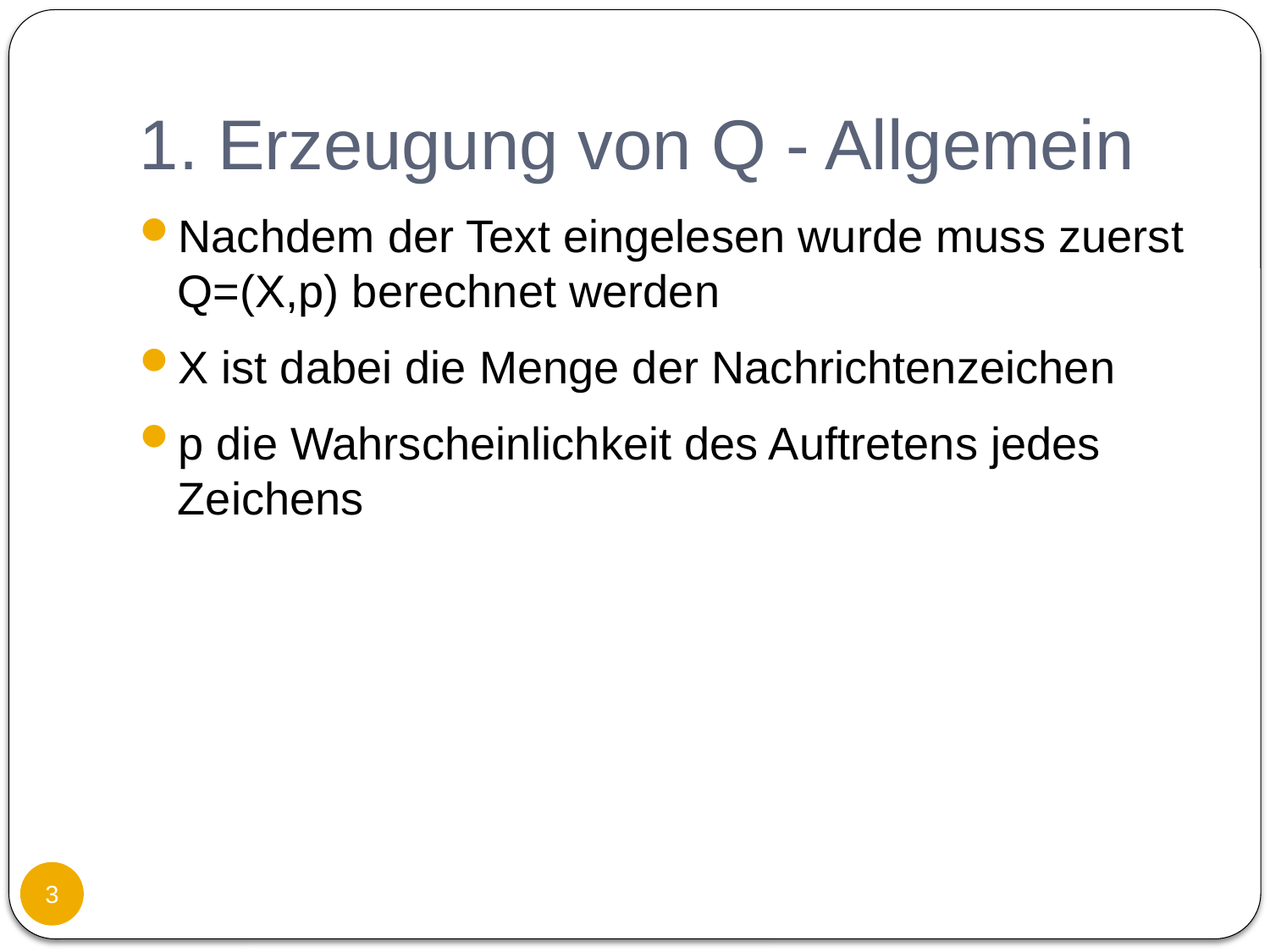

# 1. Erzeugung von Q - Allgemein
Nachdem der Text eingelesen wurde muss zuerst Q=(X,p) berechnet werden
X ist dabei die Menge der Nachrichtenzeichen
p die Wahrscheinlichkeit des Auftretens jedes Zeichens
3